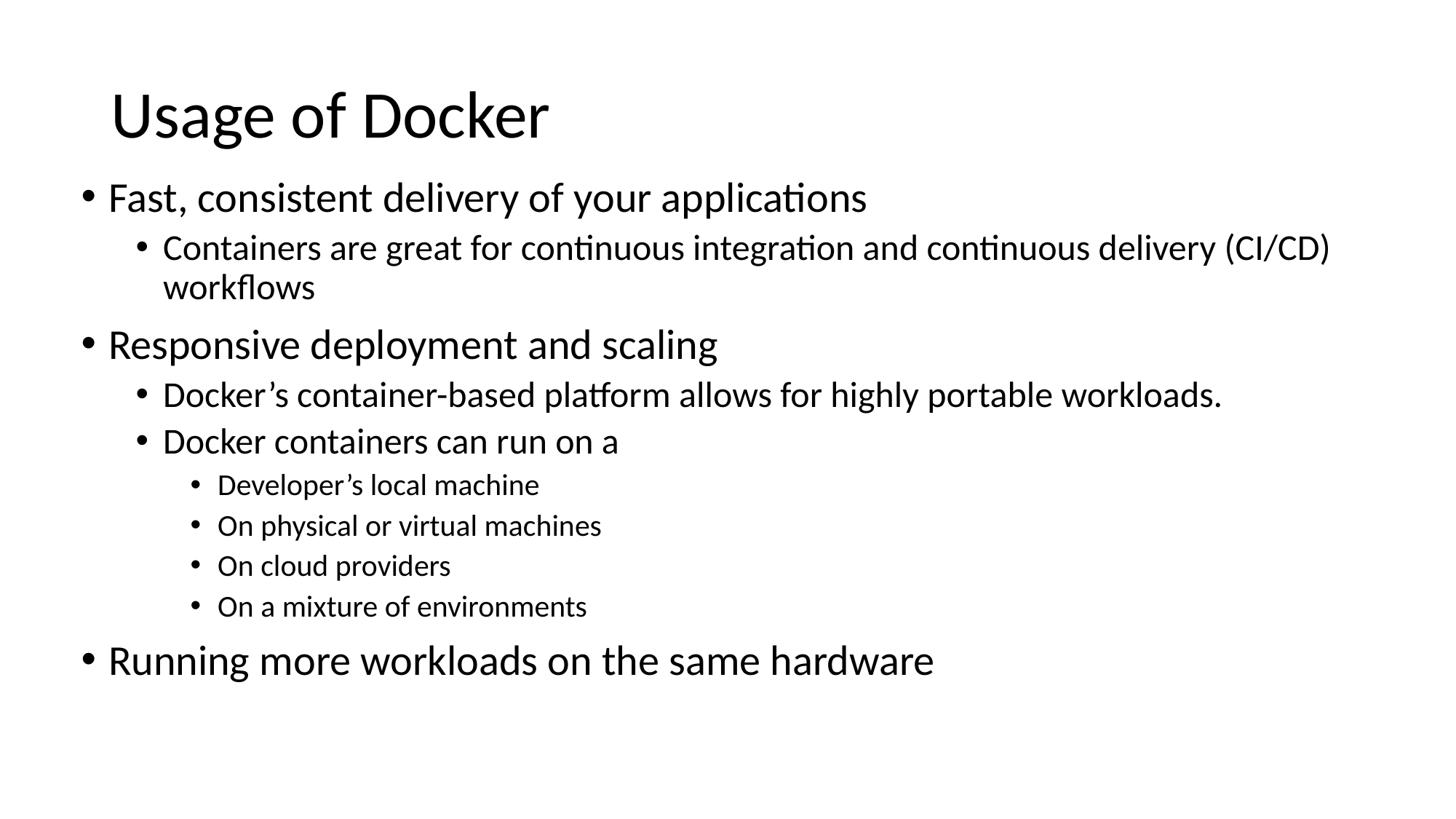

# Usage of Docker
Fast, consistent delivery of your applications
Containers are great for continuous integration and continuous delivery (CI/CD) workflows
Responsive deployment and scaling
Docker’s container-based platform allows for highly portable workloads.
Docker containers can run on a
Developer’s local machine
On physical or virtual machines
On cloud providers
On a mixture of environments
Running more workloads on the same hardware